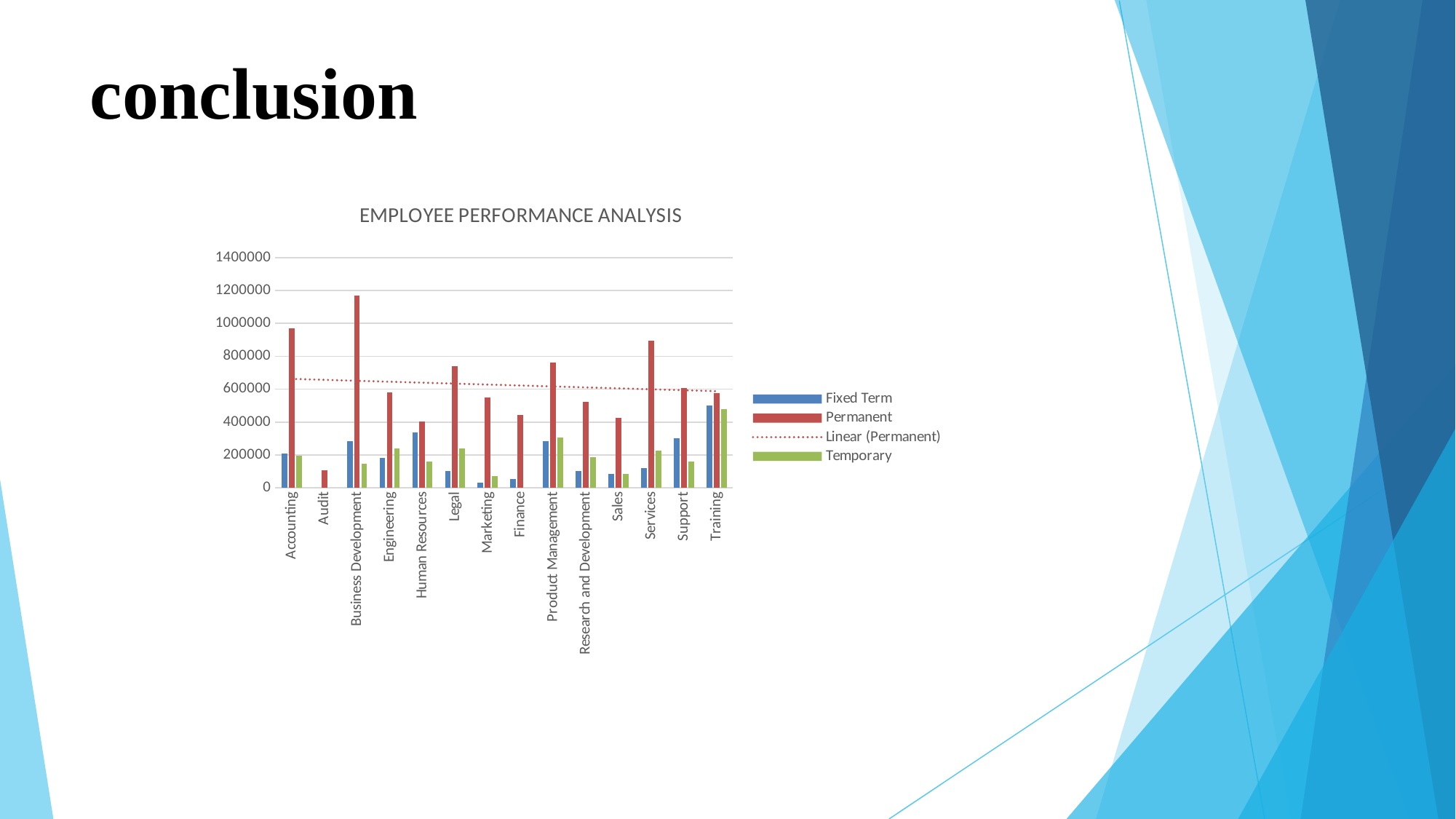

# conclusion

### Chart: EMPLOYEE PERFORMANCE ANALYSIS

| Category | Fixed Term | Permanent | Temporary |
|---|---|---|---|
| Accounting | 210026.99000000002 | 970133.3799999999 | 195893.41 |
| Audit | None | 105468.7 | None |
| Business Development | 282340.75 | 1170550.3900000001 | 146720.76 |
| Engineering | 183397.77 | 578659.92 | 238334.53 |
| Human Resources | 338518.85 | 403495.27999999997 | 159716.94 |
| Legal | 103885.73999999999 | 739156.17 | 238172.67 |
| Marketing | 31816.57 | 549282.11 | 70755.5 |
| Finance | 51165.37 | 443496.66 | None |
| Product Management | 281368.42 | 763450.4600000001 | 307401.35 |
| Research and Development | 99683.67 | 523726.74000000005 | 184150.5 |
| Sales | 84598.88 | 426234.76 | 83191.95 |
| Services | 121134.11 | 895624.2900000002 | 223630.98 |
| Support | 299427.31 | 605920.3300000001 | 157212.28 |
| Training | 499439.95000000007 | 573746.1699999999 | 476941.57999999996 |